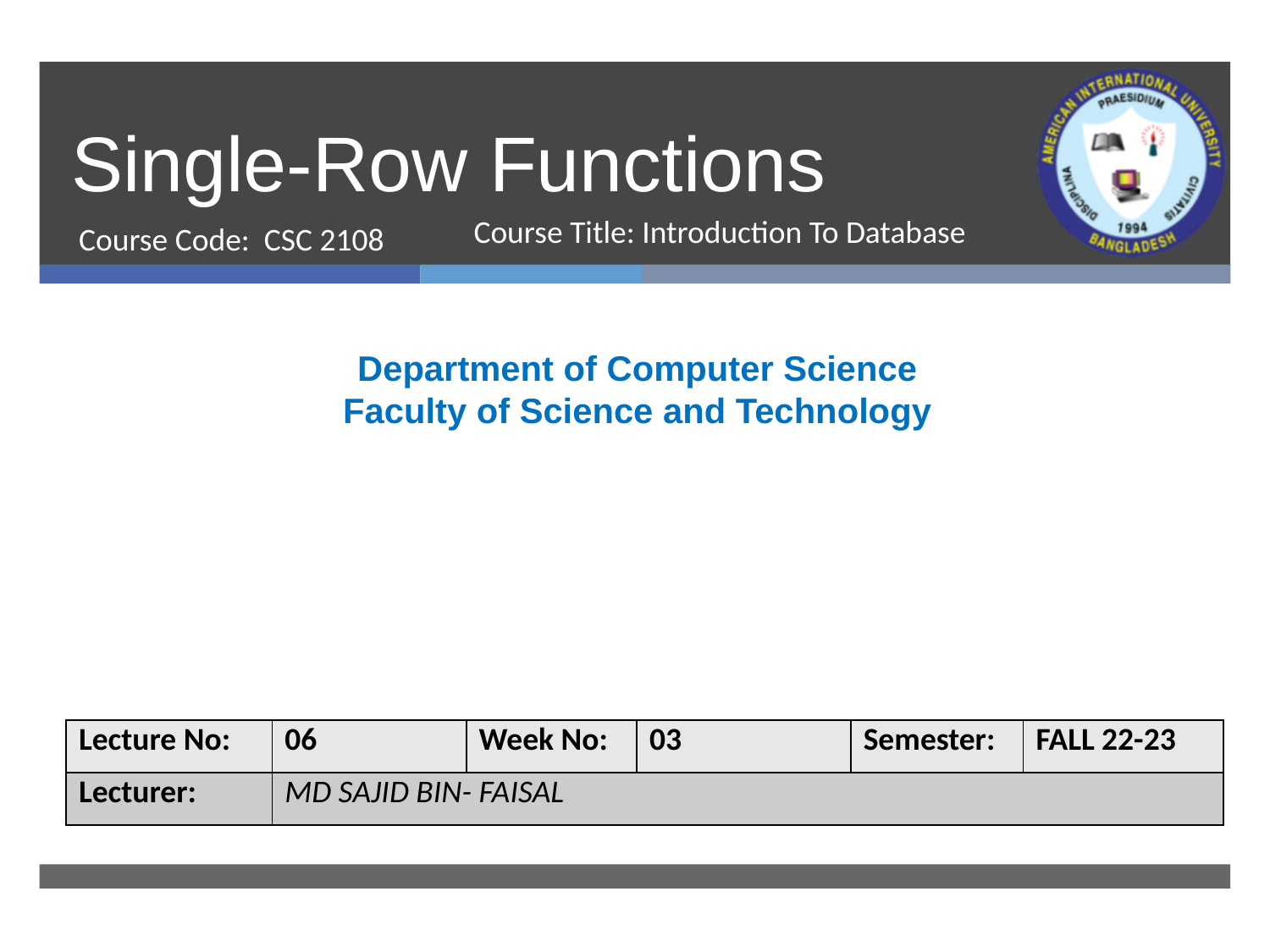

# Single-Row Functions
Course Code:  CSC 2108
Course Title: Introduction To Database
Department of Computer Science
Faculty of Science and Technology
| Lecture No: | 06 | Week No: | 03 | Semester: | FALL 22-23 |
| --- | --- | --- | --- | --- | --- |
| Lecturer: | MD SAJID BIN- FAISAL |  |  |  |  |